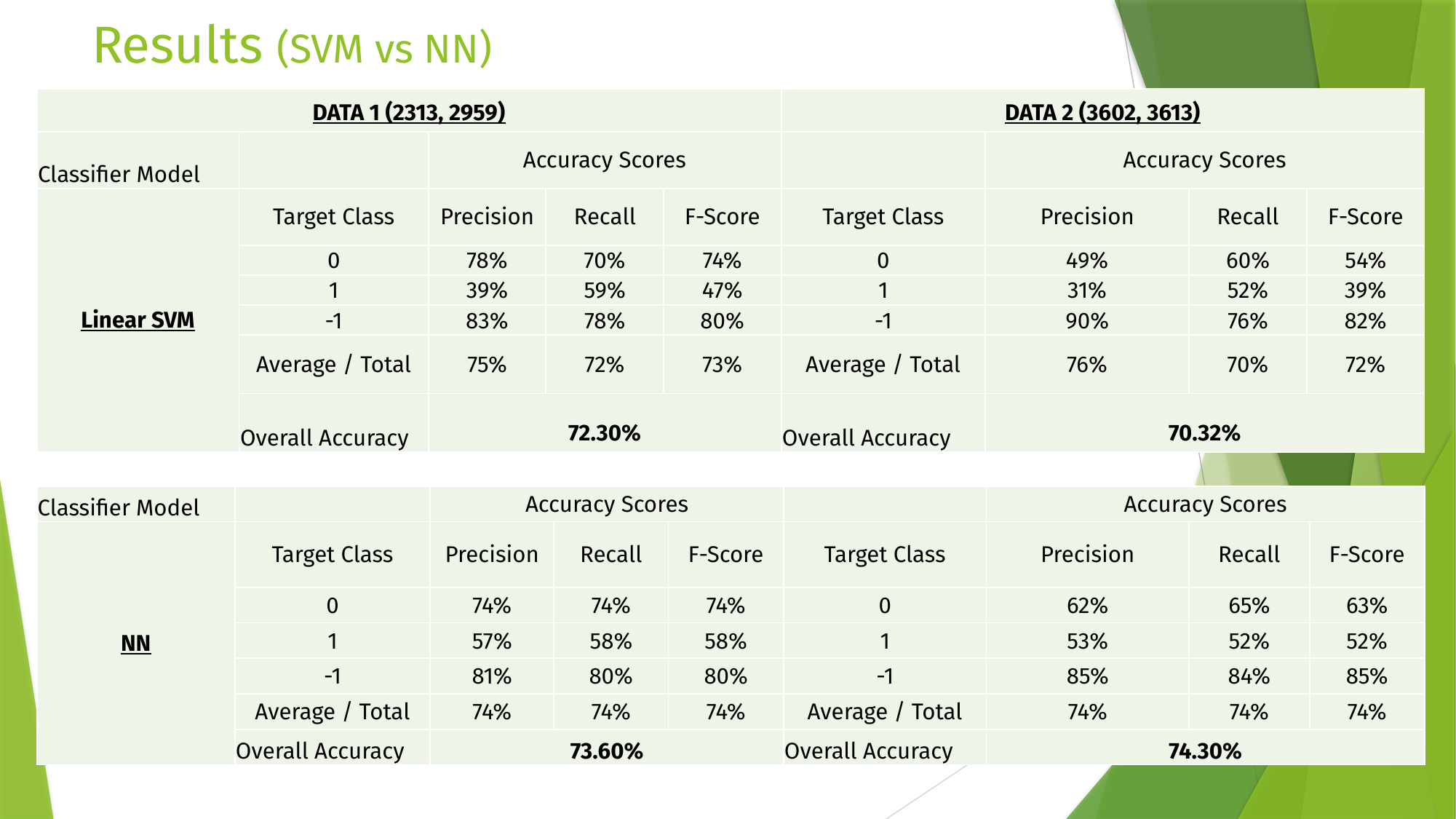

# Results (SVM vs NN)
| DATA 1 (2313, 2959) |  |  |  |  | DATA 2 (3602, 3613) |  |  |  |
| --- | --- | --- | --- | --- | --- | --- | --- | --- |
| Classifier Model |  | Accuracy Scores |  |  |  | Accuracy Scores |  |  |
| Linear SVM | Target Class | Precision | Recall | F-Score | Target Class | Precision | Recall | F-Score |
|  | 0 | 78% | 70% | 74% | 0 | 49% | 60% | 54% |
|  | 1 | 39% | 59% | 47% | 1 | 31% | 52% | 39% |
|  | -1 | 83% | 78% | 80% | -1 | 90% | 76% | 82% |
|  | Average / Total | 75% | 72% | 73% | Average / Total | 76% | 70% | 72% |
|  | Overall Accuracy | 72.30% |  |  | Overall Accuracy | 70.32% |  |  |
| Classifier Model |  | Accuracy Scores |  |  |  | Accuracy Scores |  |  |
| --- | --- | --- | --- | --- | --- | --- | --- | --- |
| NN | Target Class | Precision | Recall | F-Score | Target Class | Precision | Recall | F-Score |
|  | 0 | 74% | 74% | 74% | 0 | 62% | 65% | 63% |
|  | 1 | 57% | 58% | 58% | 1 | 53% | 52% | 52% |
|  | -1 | 81% | 80% | 80% | -1 | 85% | 84% | 85% |
|  | Average / Total | 74% | 74% | 74% | Average / Total | 74% | 74% | 74% |
|  | Overall Accuracy | 73.60% |  |  | Overall Accuracy | 74.30% |  |  |